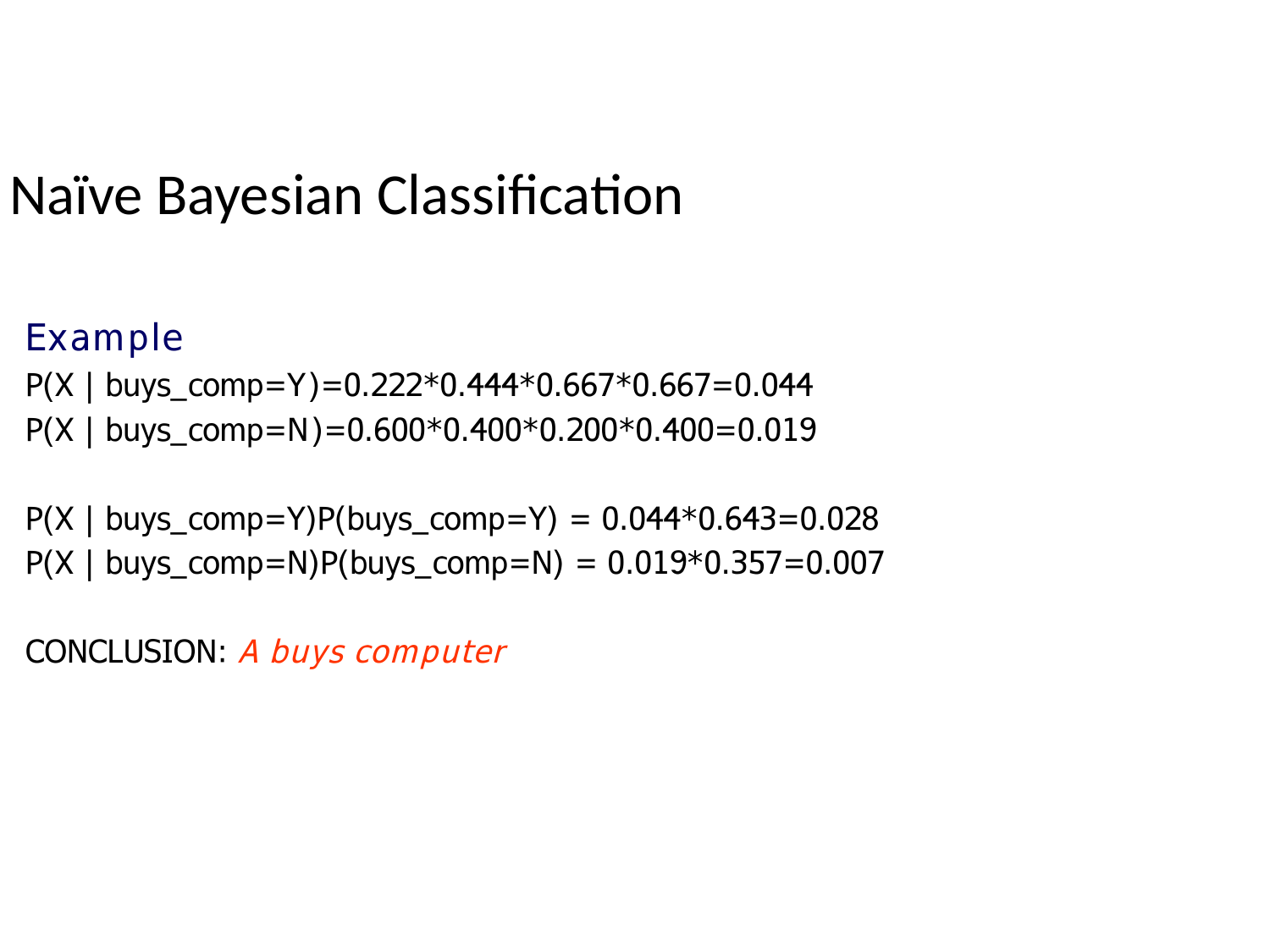

# Naïve Bayesian Classification
Example
P(X | buys_comp=Y)=0.222*0.444*0.667*0.667=0.044
P(X | buys_comp=N)=0.600*0.400*0.200*0.400=0.019

P(X | buys_comp=Y)P(buys_comp=Y) = 0.044*0.643=0.028
P(X | buys_comp=N)P(buys_comp=N) = 0.019*0.357=0.007

CONCLUSION: A buys computer